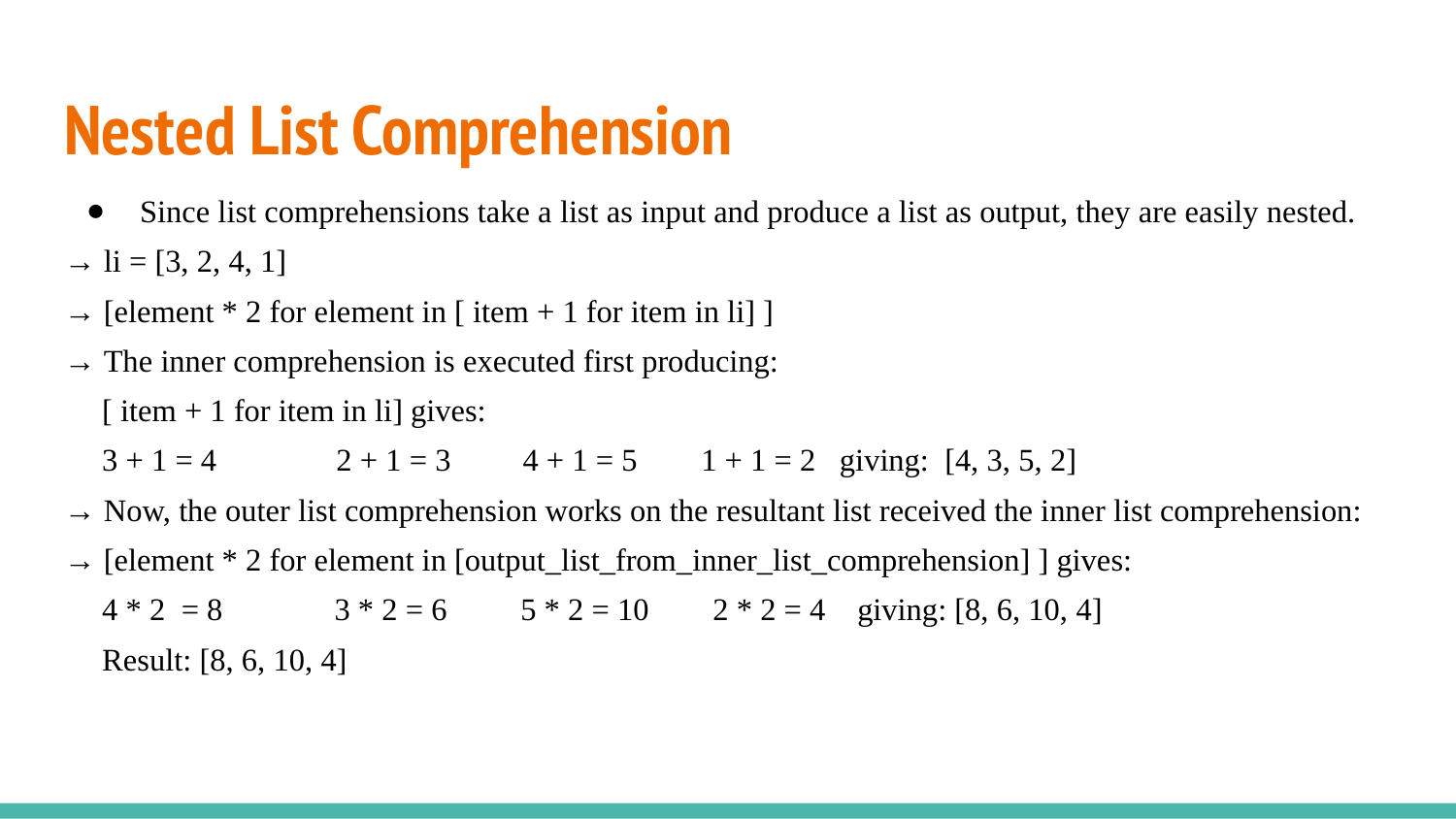

# Nested List Comprehension
Since list comprehensions take a list as input and produce a list as output, they are easily nested.
→ li = [3, 2, 4, 1]
→ [element * 2 for element in [ item + 1 for item in li] ]
→ The inner comprehension is executed first producing:
	[ item + 1 for item in li] gives:
	3 + 1 = 4               2 + 1 = 3         4 + 1 = 5        1 + 1 = 2   giving:  [4, 3, 5, 2]
→ Now, the outer list comprehension works on the resultant list received the inner list comprehension:
→ [element * 2 for element in [output_list_from_inner_list_comprehension] ] gives:
  	4 * 2  = 8              3 * 2 = 6	     5 * 2 = 10        2 * 2 = 4    giving: [8, 6, 10, 4]
	Result: [8, 6, 10, 4]